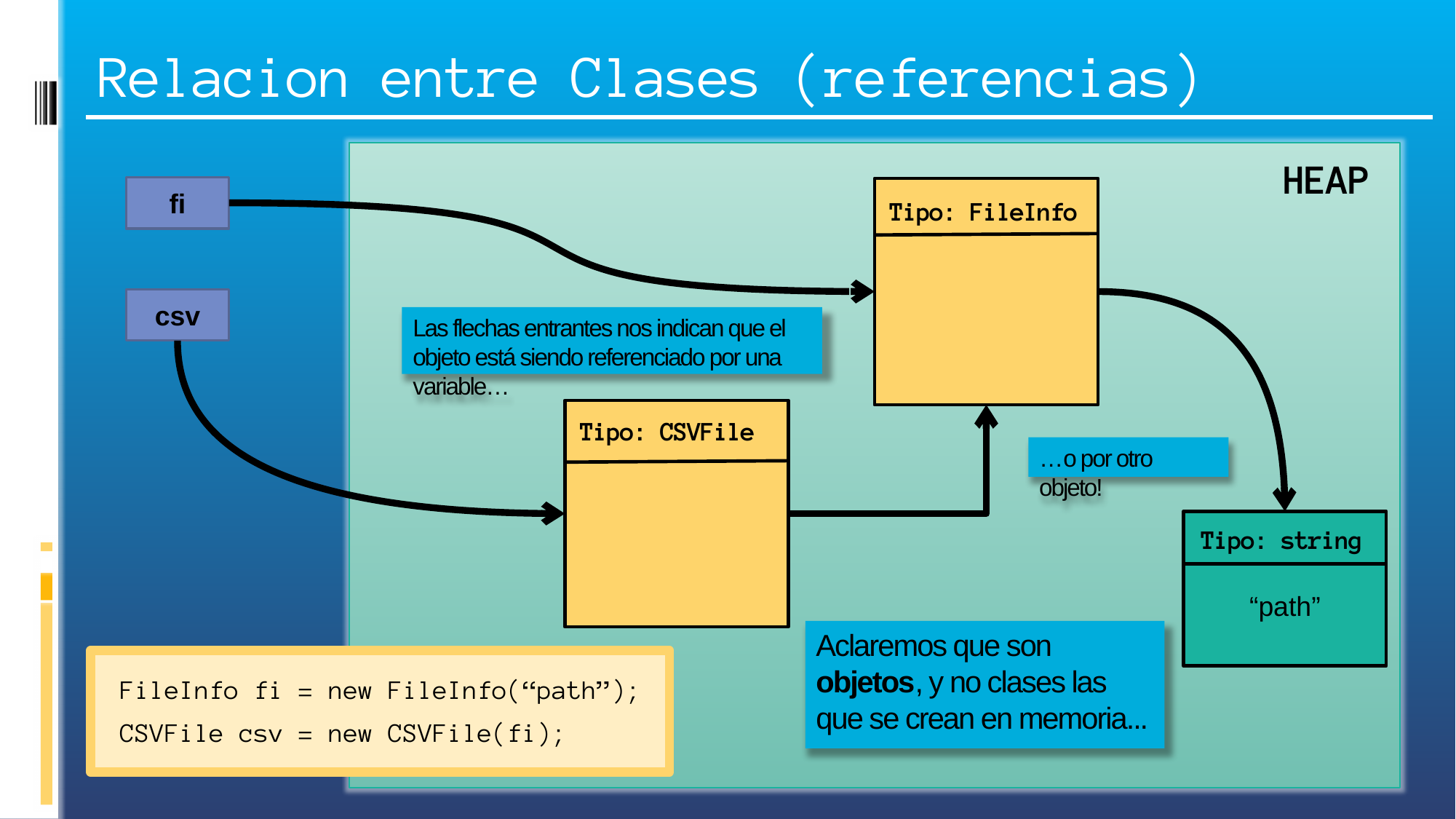

# Relacion entre Clases (referencias)

HEAP
fi

Tipo: FileInfo
csv
Las flechas entrantes nos indican que el objeto está siendo referenciado por una variable…

Tipo: CSVFile
…o por otro objeto!

“path”
Tipo: string
Aclaremos que son objetos, y no clases las que se crean en memoria...
FileInfo fi = new FileInfo(“path”);
CSVFile csv = new CSVFile(fi);